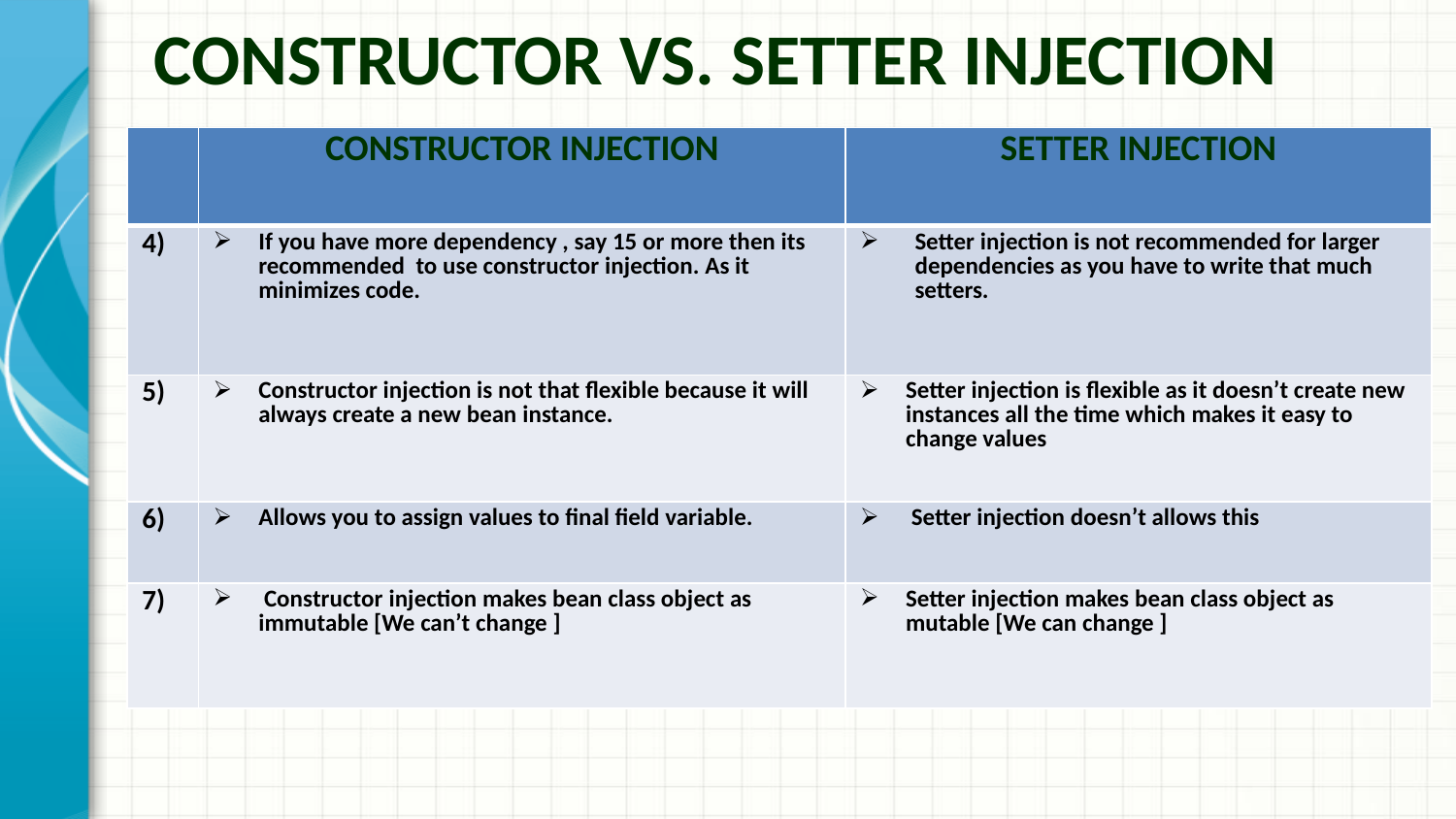

Constructor vs. setter injection
|  | Constructor injection | Setter injection |
| --- | --- | --- |
| 4) | If you have more dependency , say 15 or more then its recommended to use constructor injection. As it minimizes code. | Setter injection is not recommended for larger dependencies as you have to write that much setters. |
| 5) | Constructor injection is not that flexible because it will always create a new bean instance. | Setter injection is flexible as it doesn’t create new instances all the time which makes it easy to change values |
| 6) | Allows you to assign values to final field variable. | Setter injection doesn’t allows this |
| 7) | Constructor injection makes bean class object as immutable [We can’t change ] | Setter injection makes bean class object as mutable [We can change ] |